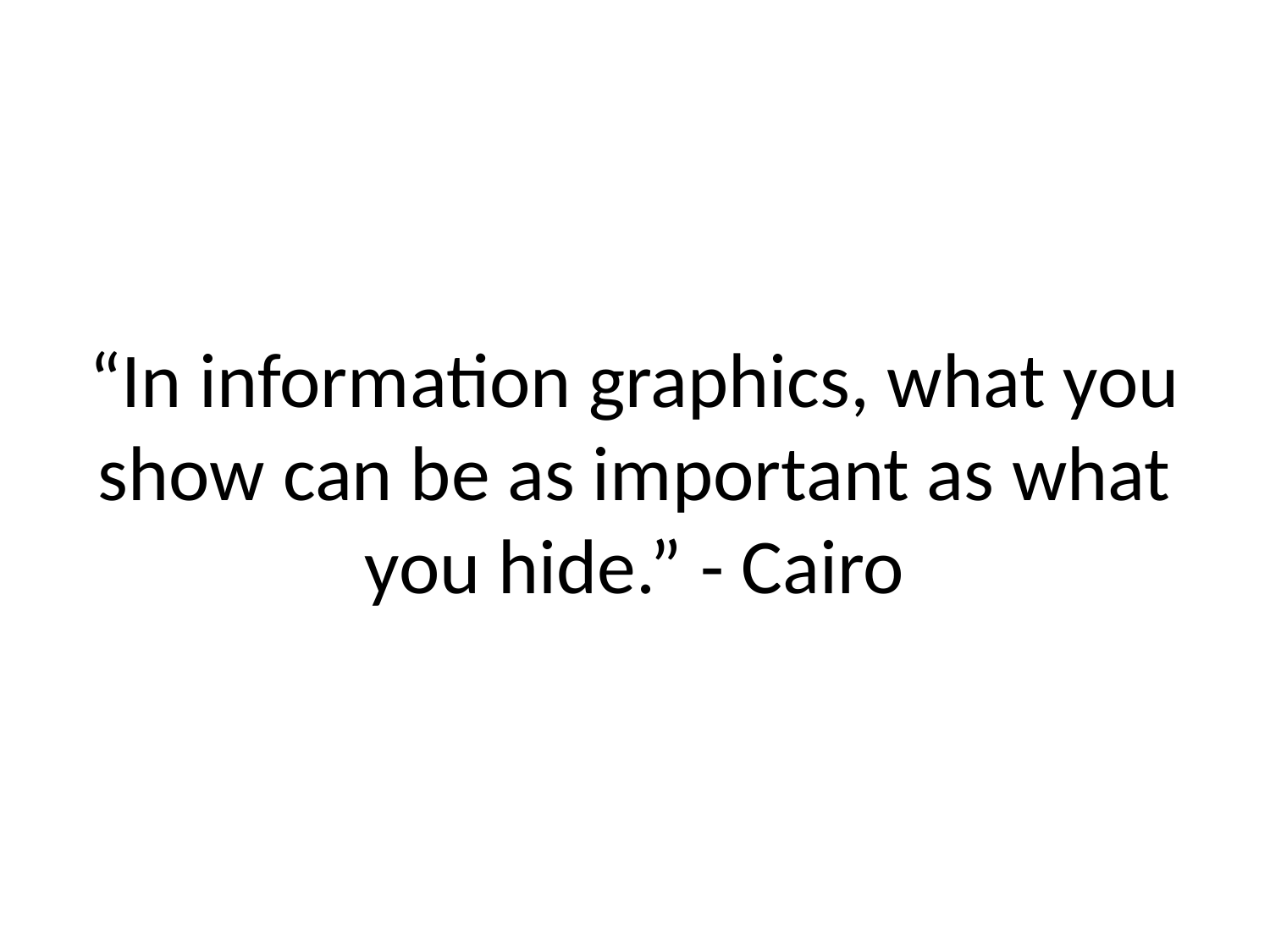

# “In information graphics, what you show can be as important as what you hide.” - Cairo